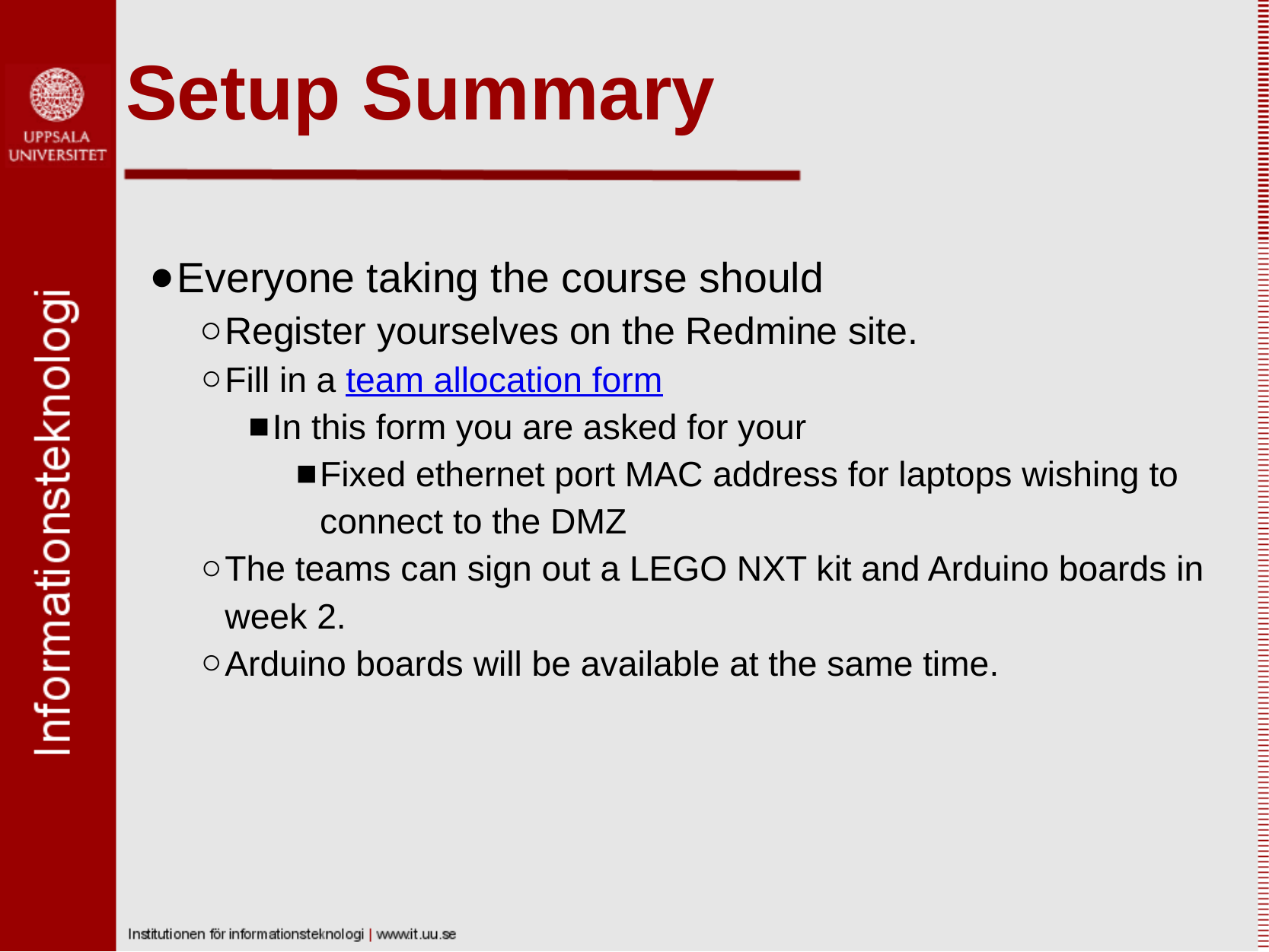

# Setup Summary
Everyone taking the course should
Register yourselves on the Redmine site.
Fill in a team allocation form‏
In this form you are asked for your
Fixed ethernet port MAC address for laptops wishing to connect to the DMZ
The teams can sign out a LEGO NXT kit and Arduino boards in week 2.
Arduino boards will be available at the same time.